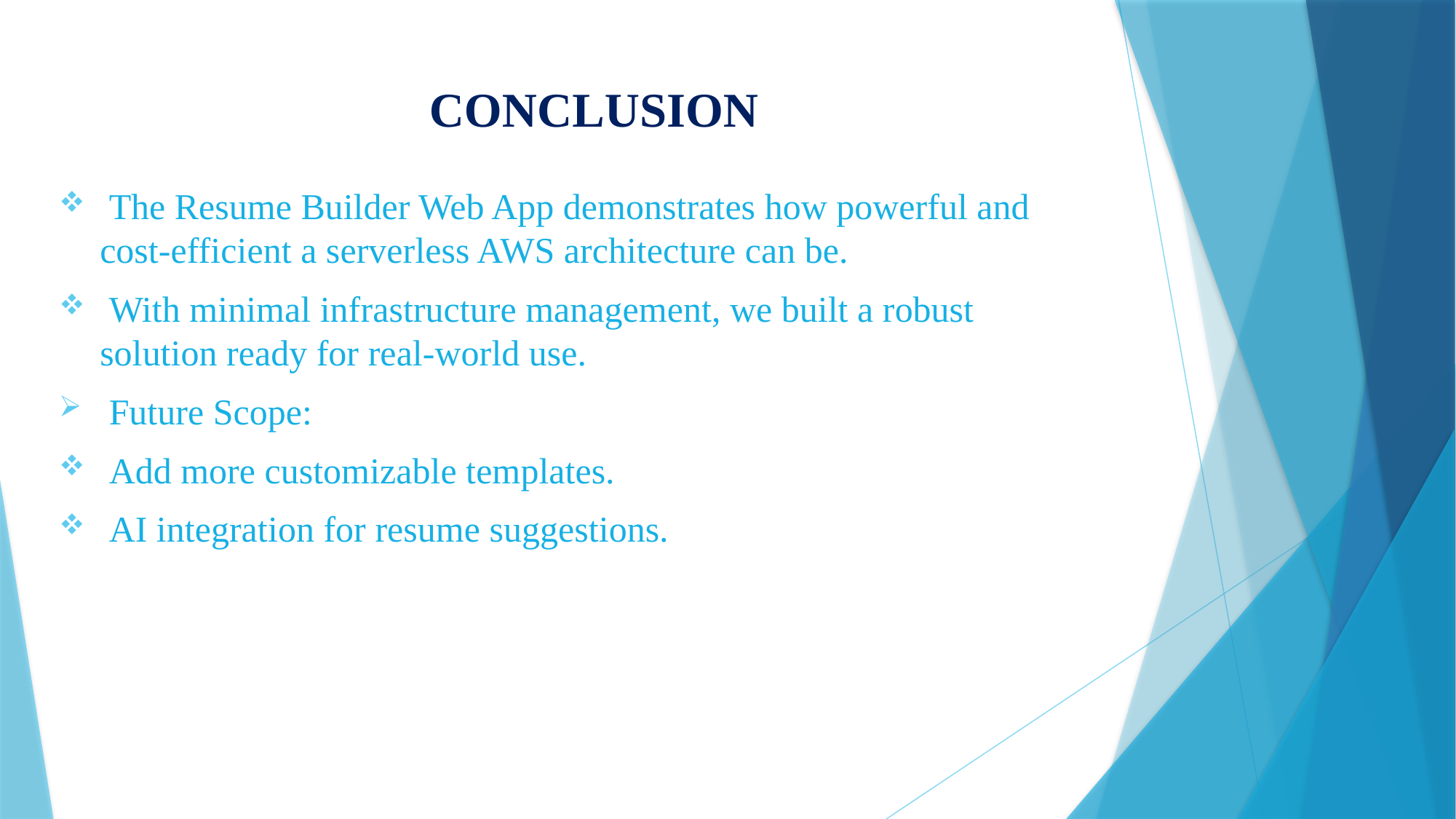

# CONCLUSION
 The Resume Builder Web App demonstrates how powerful and cost-efficient a serverless AWS architecture can be.
 With minimal infrastructure management, we built a robust solution ready for real-world use.
 Future Scope:
 Add more customizable templates.
 AI integration for resume suggestions.